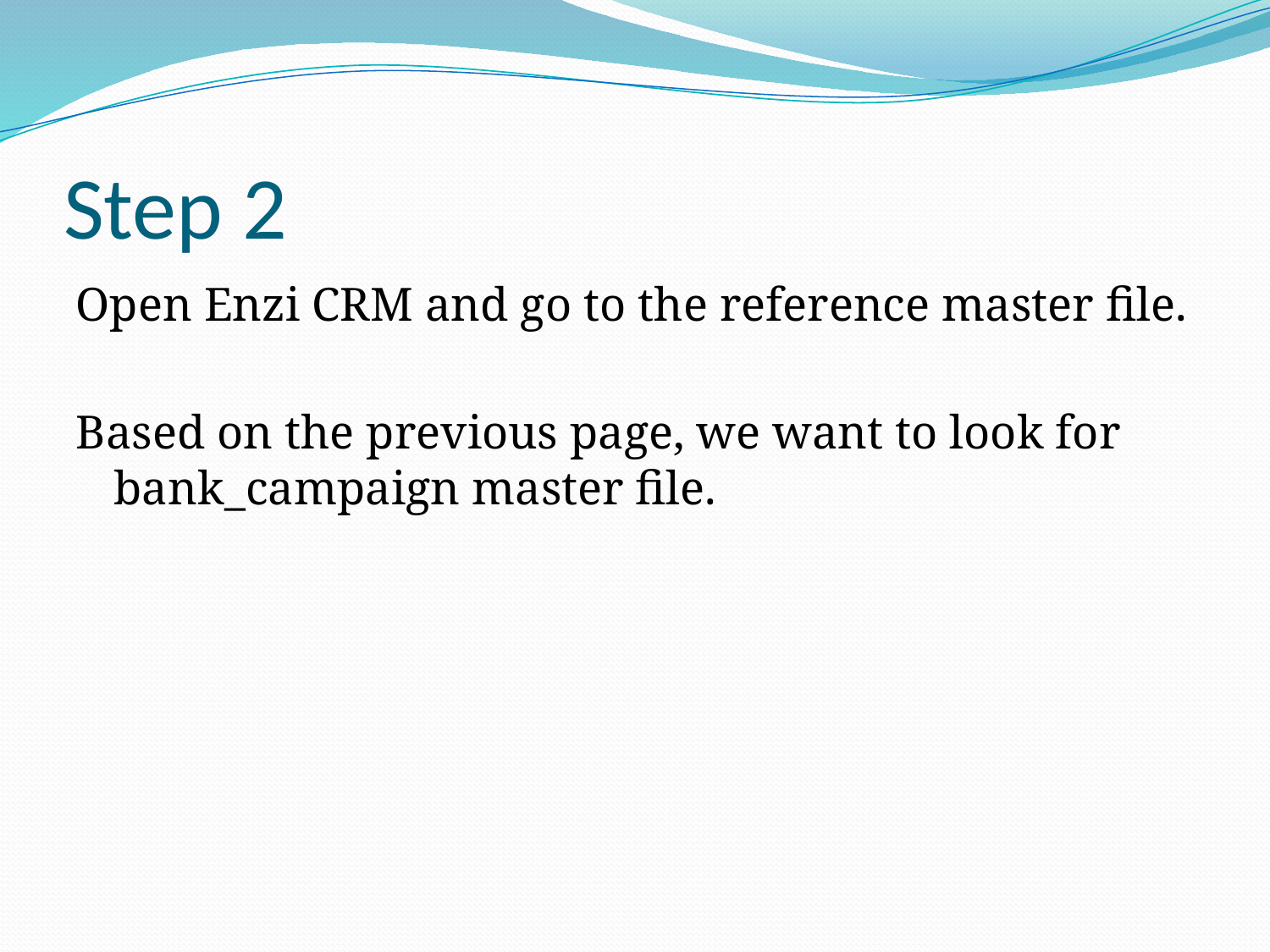

# Step 2
Open Enzi CRM and go to the reference master file.

Based on the previous page, we want to look for bank_campaign master file.